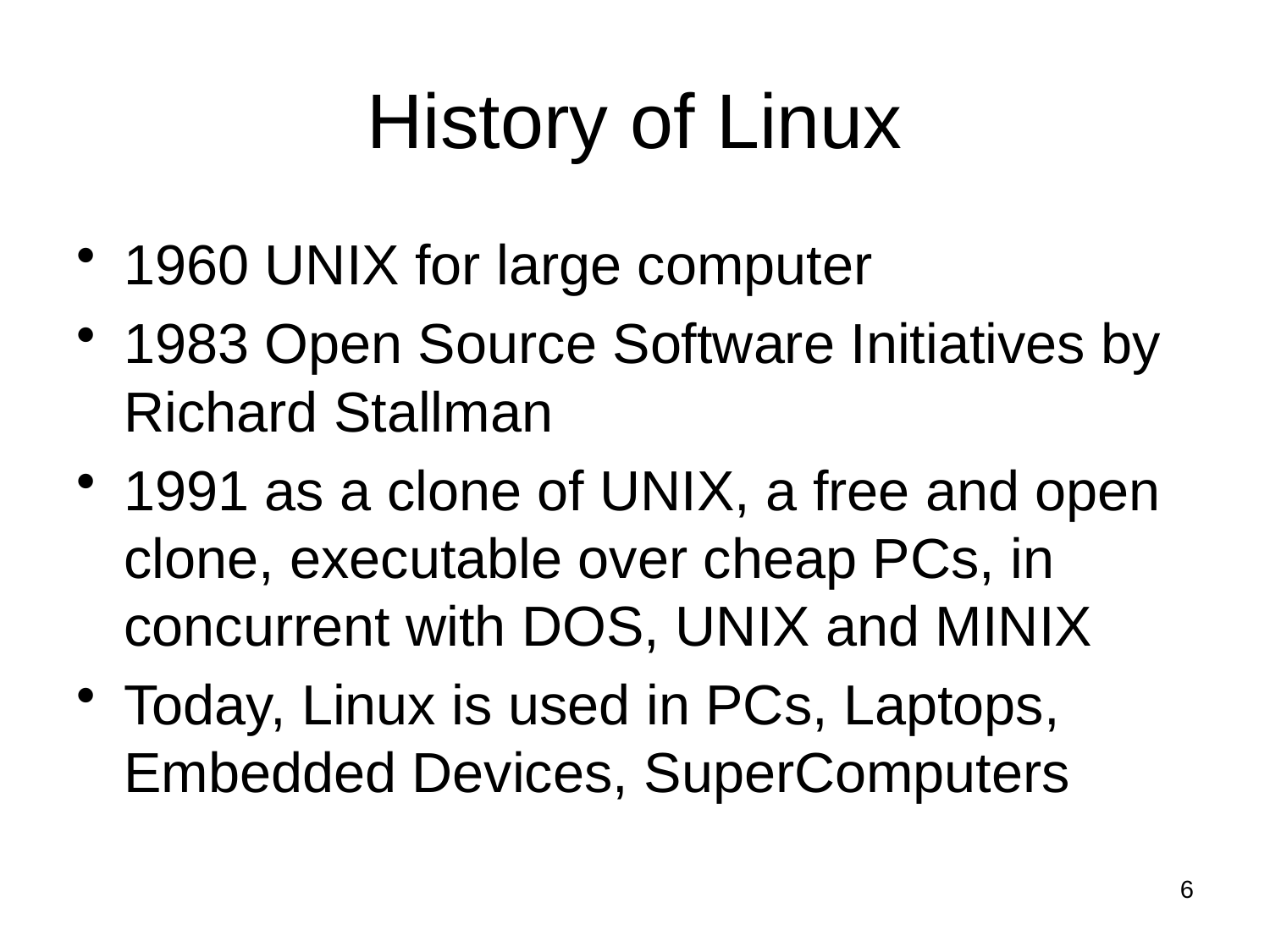

# History of Linux
1960 UNIX for large computer
1983 Open Source Software Initiatives by Richard Stallman
1991 as a clone of UNIX, a free and open clone, executable over cheap PCs, in concurrent with DOS, UNIX and MINIX
Today, Linux is used in PCs, Laptops, Embedded Devices, SuperComputers
6